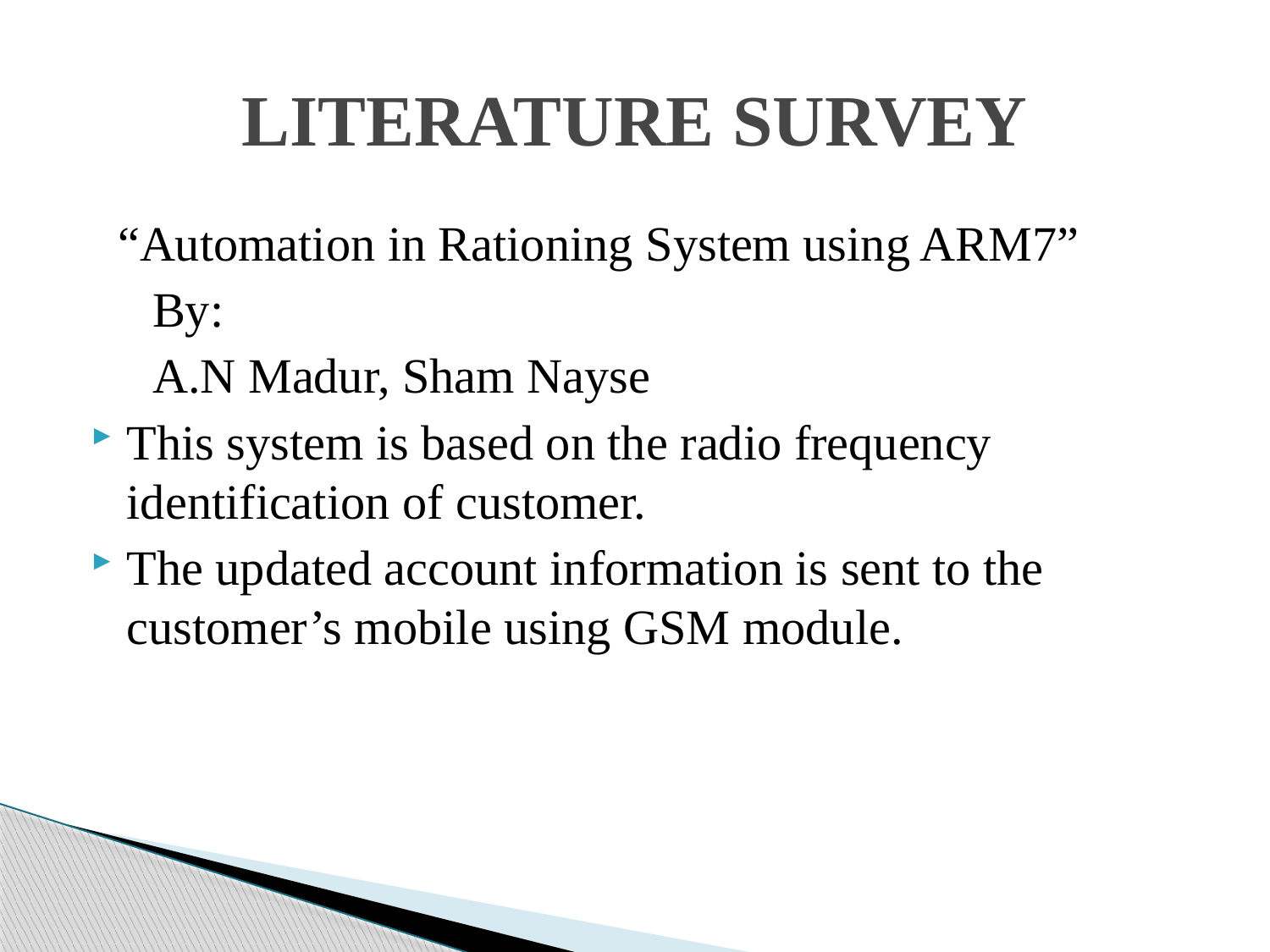

# LITERATURE SURVEY
  “Automation in Rationing System using ARM7”
     By:
     A.N Madur, Sham Nayse
This system is based on the radio frequency identification of customer.
The updated account information is sent to the customer’s mobile using GSM module.